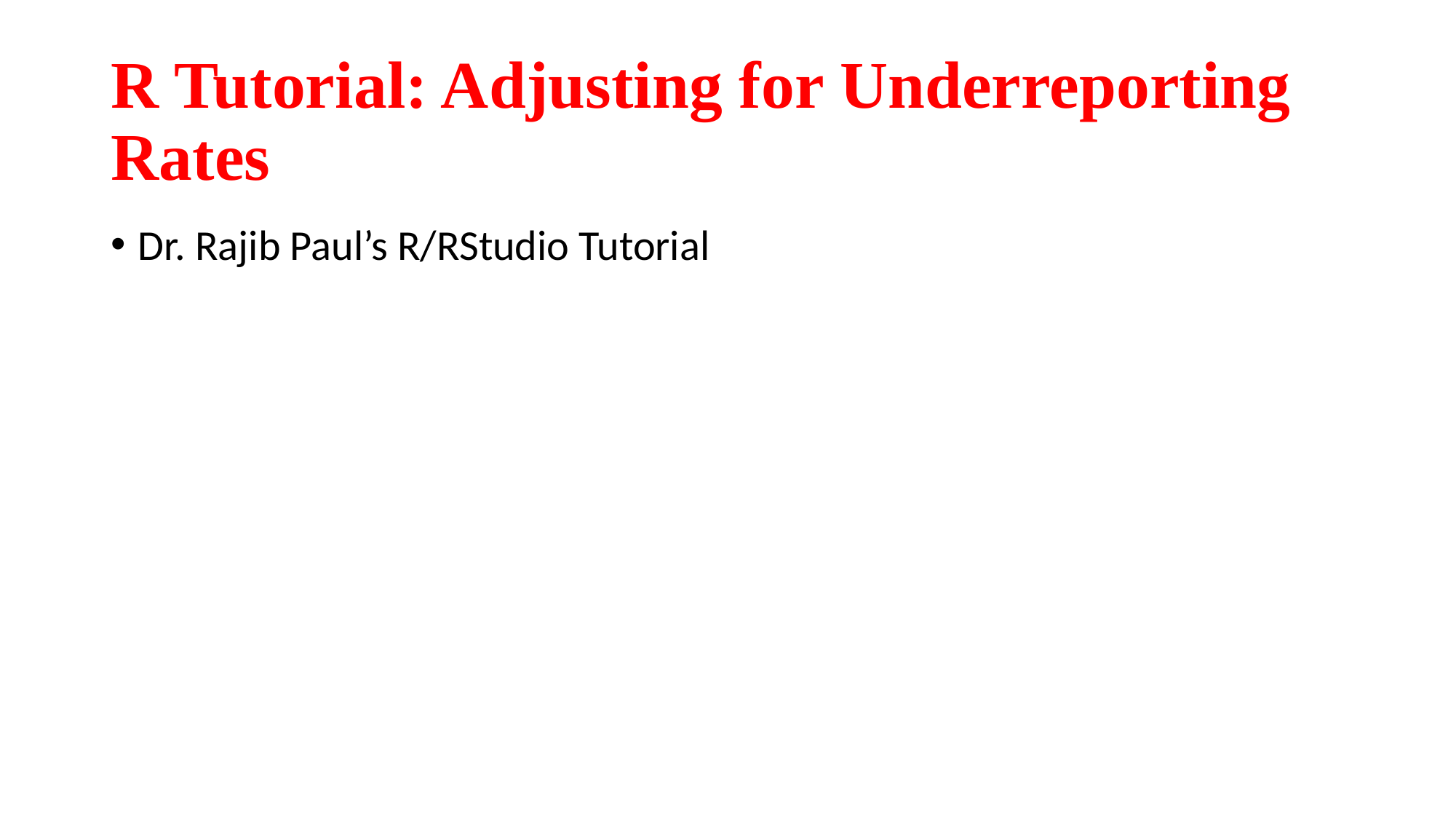

# R Tutorial: Adjusting for Underreporting Rates
Dr. Rajib Paul’s R/RStudio Tutorial